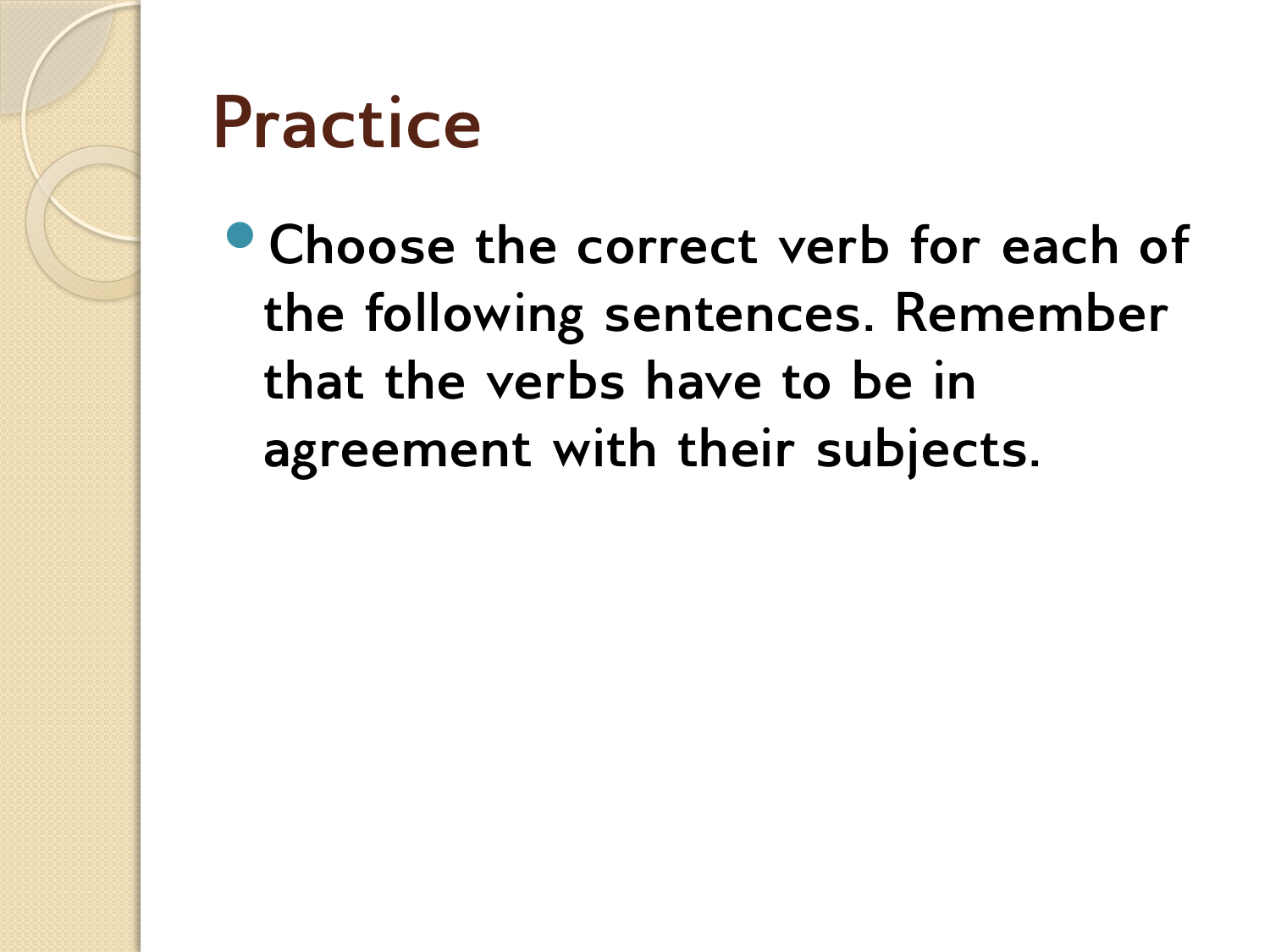

# Practice
Choose the correct verb for each of the following sentences. Remember that the verbs have to be in agreement with their subjects.